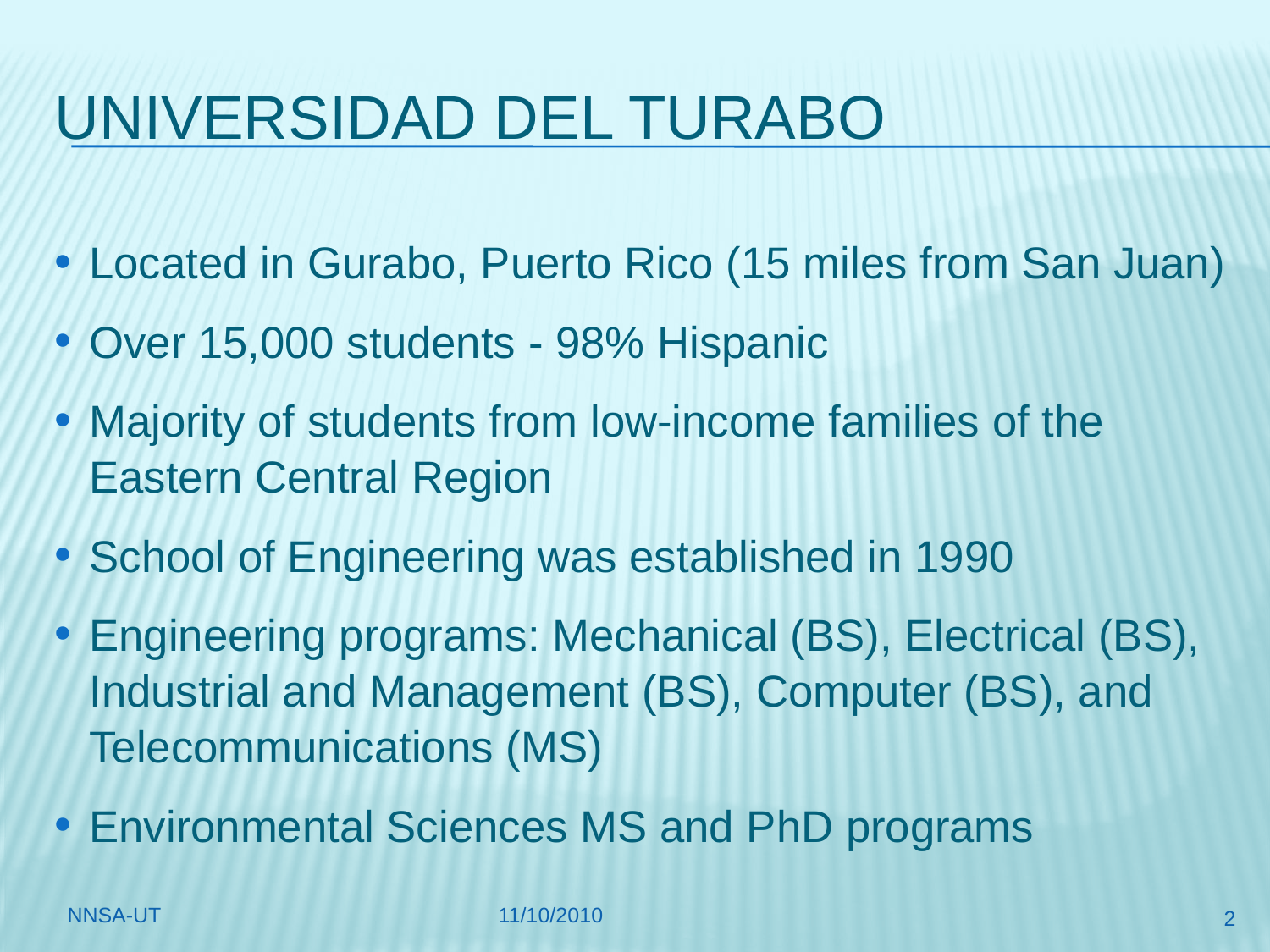

# Universidad Del TurABO
Located in Gurabo, Puerto Rico (15 miles from San Juan)
Over 15,000 students - 98% Hispanic
Majority of students from low-income families of the Eastern Central Region
School of Engineering was established in 1990
Engineering programs: Mechanical (BS), Electrical (BS), Industrial and Management (BS), Computer (BS), and Telecommunications (MS)
Environmental Sciences MS and PhD programs
NNSA-UT
11/10/2010
2